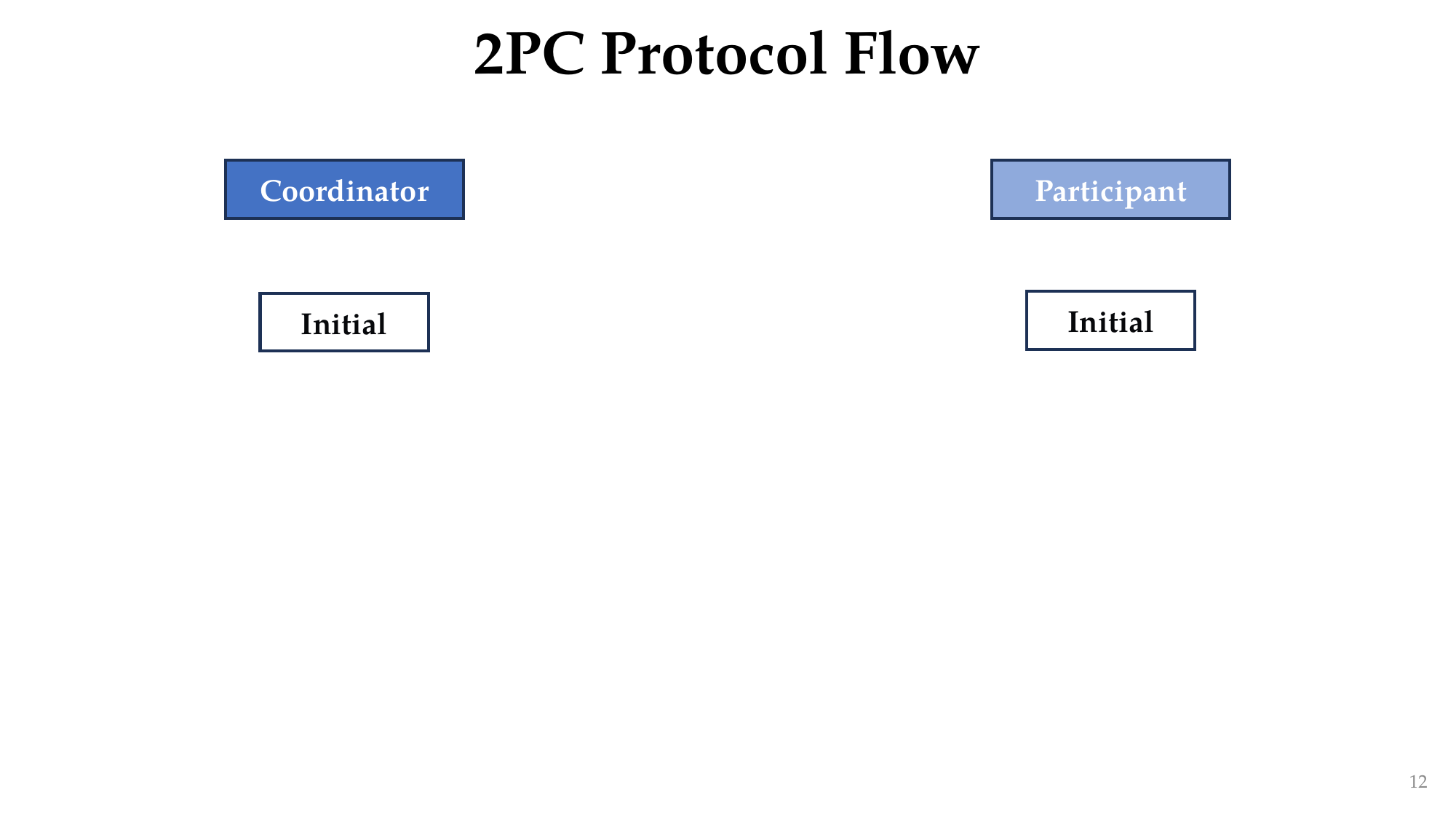

# 2PC Protocol Flow
Coordinator
Participant
Initial
Initial
12